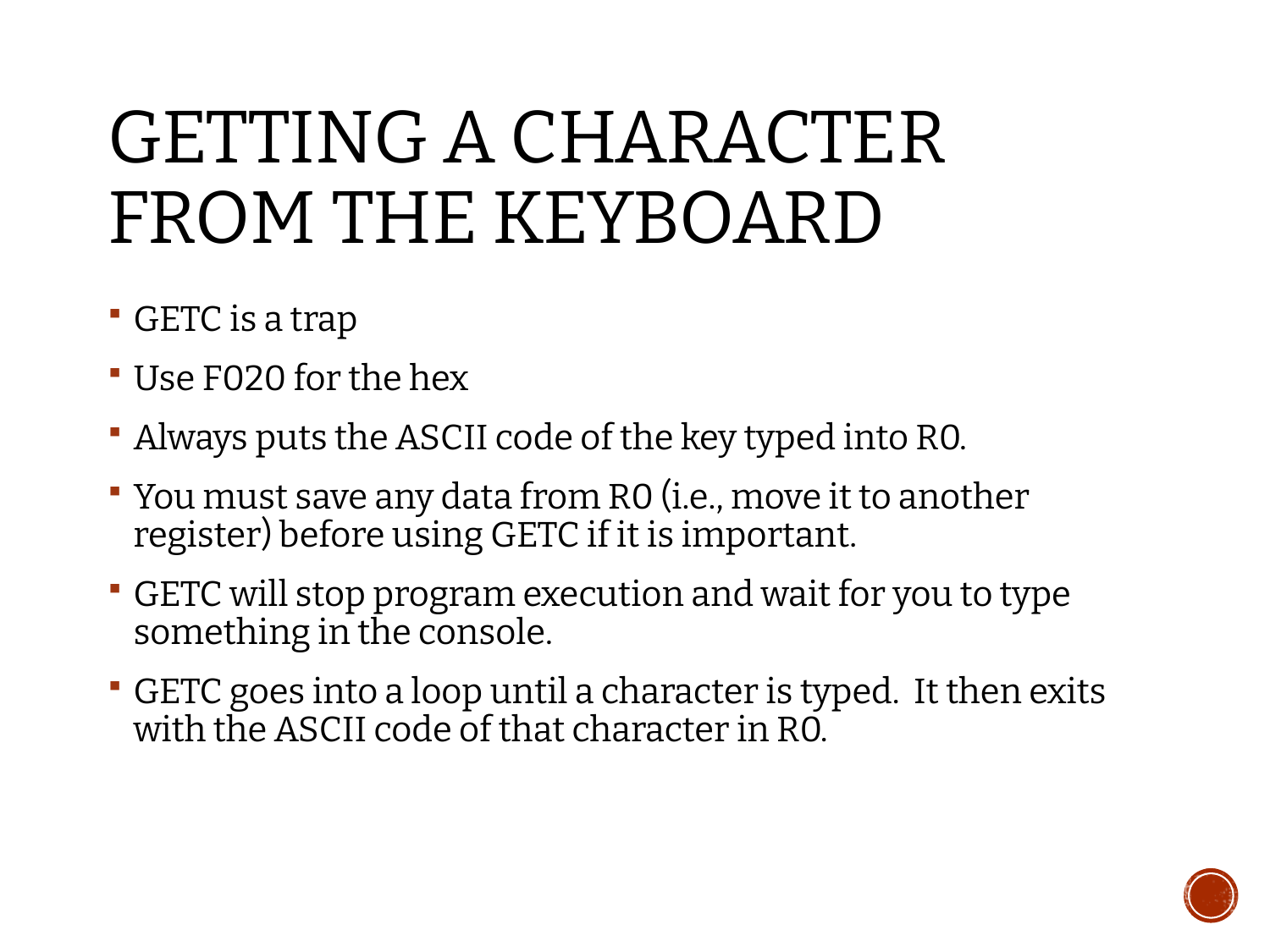

# Getting a character from the keyboard
GETC is a trap
Use F020 for the hex
Always puts the ASCII code of the key typed into R0.
You must save any data from R0 (i.e., move it to another register) before using GETC if it is important.
GETC will stop program execution and wait for you to type something in the console.
GETC goes into a loop until a character is typed.  It then exits with the ASCII code of that character in R0.